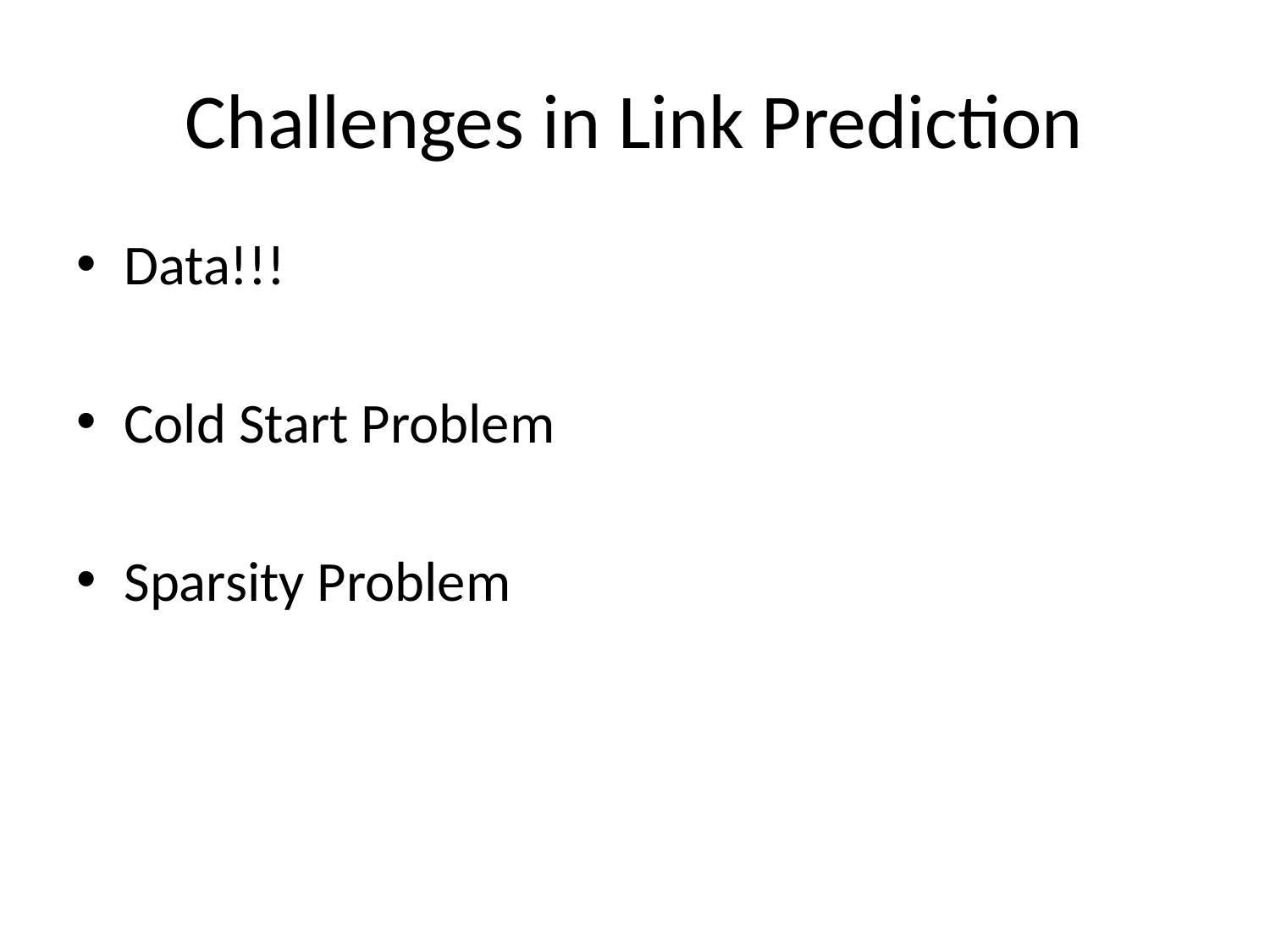

# Challenges in Link Prediction
Data!!!

Cold Start Problem

Sparsity Problem